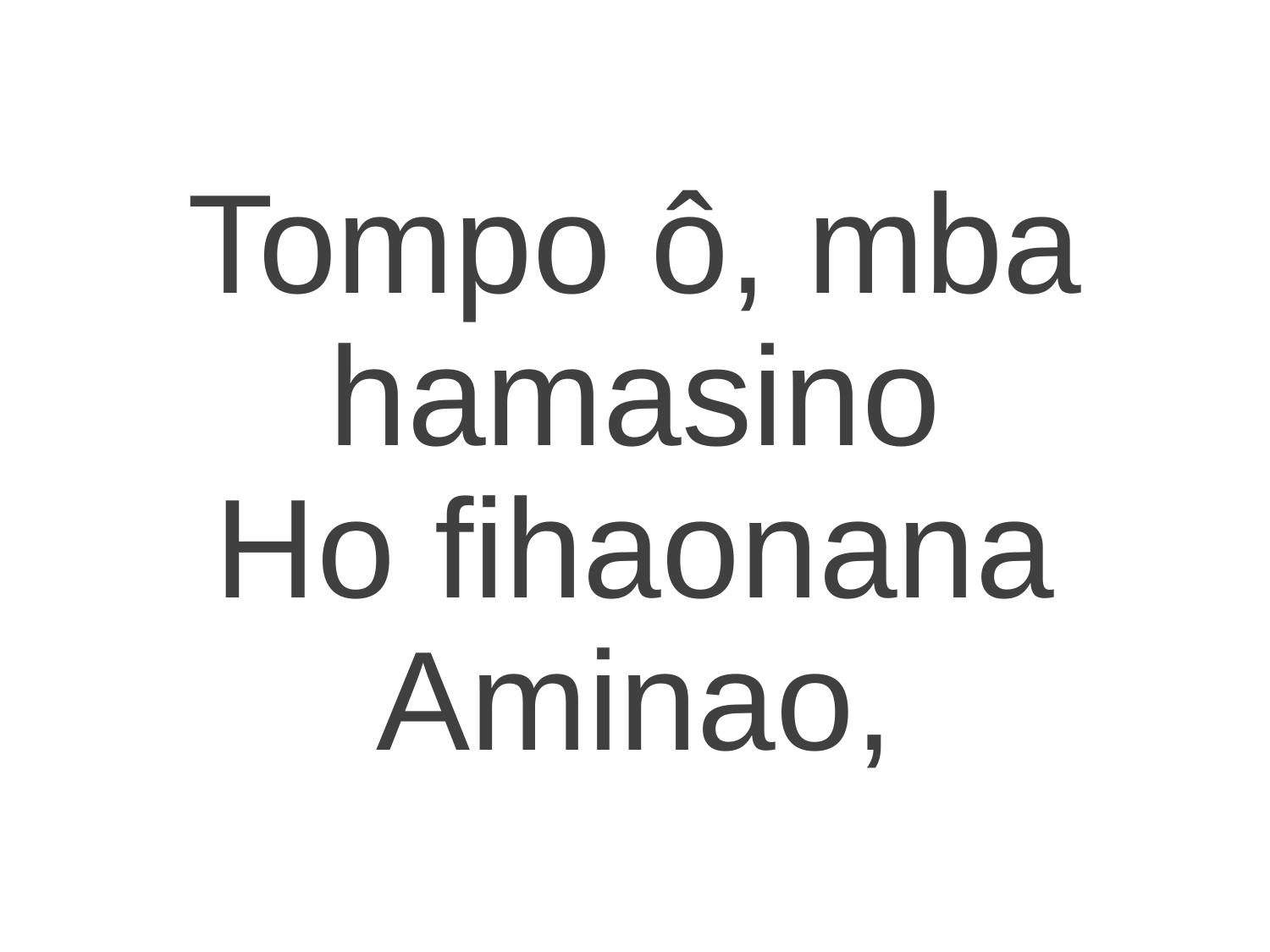

Tompo ô, mba hamasino
Ho fihaonana Aminao,